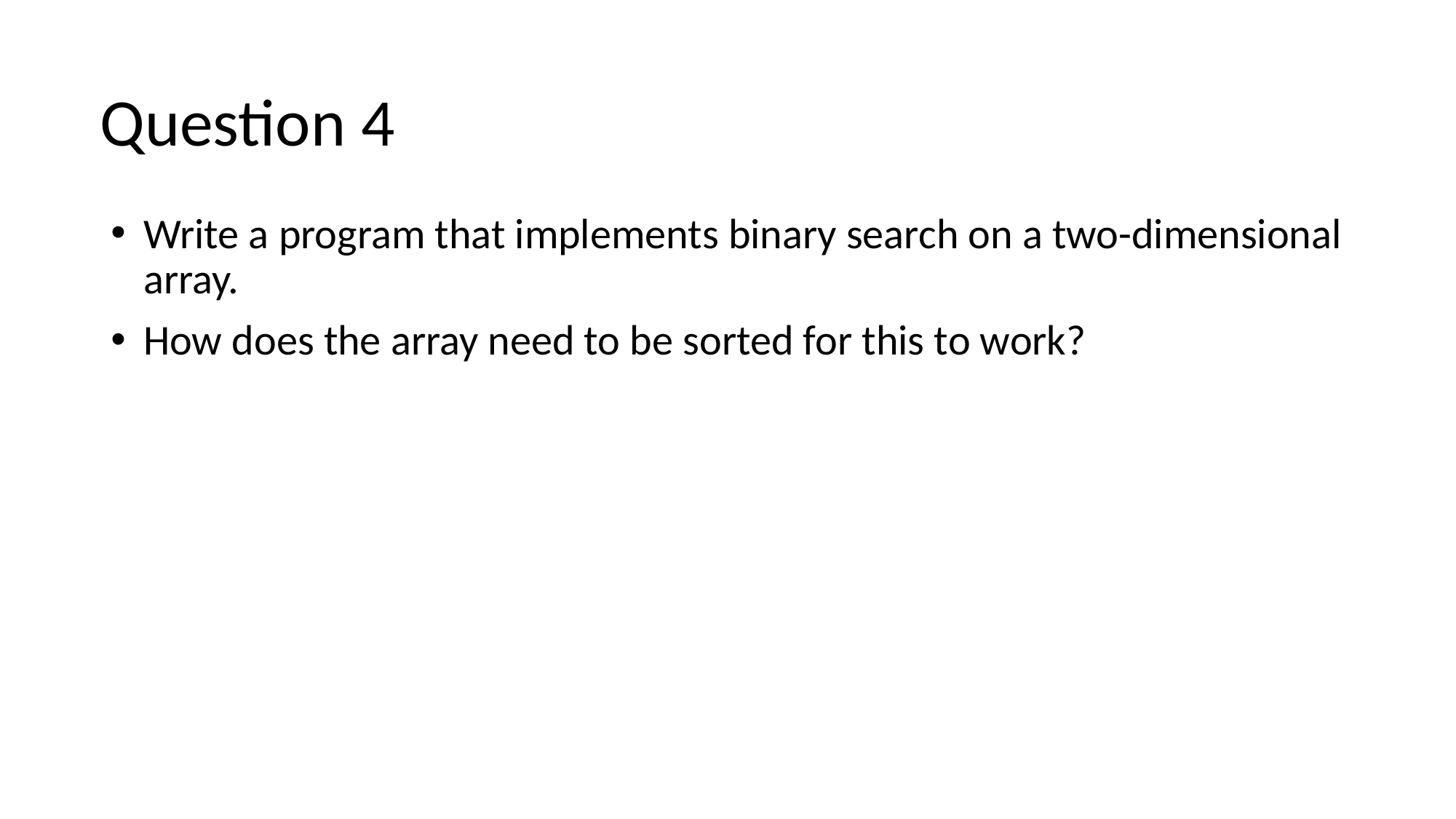

Question 4
Write a program that implements binary search on a two-dimensional array.
How does the array need to be sorted for this to work?